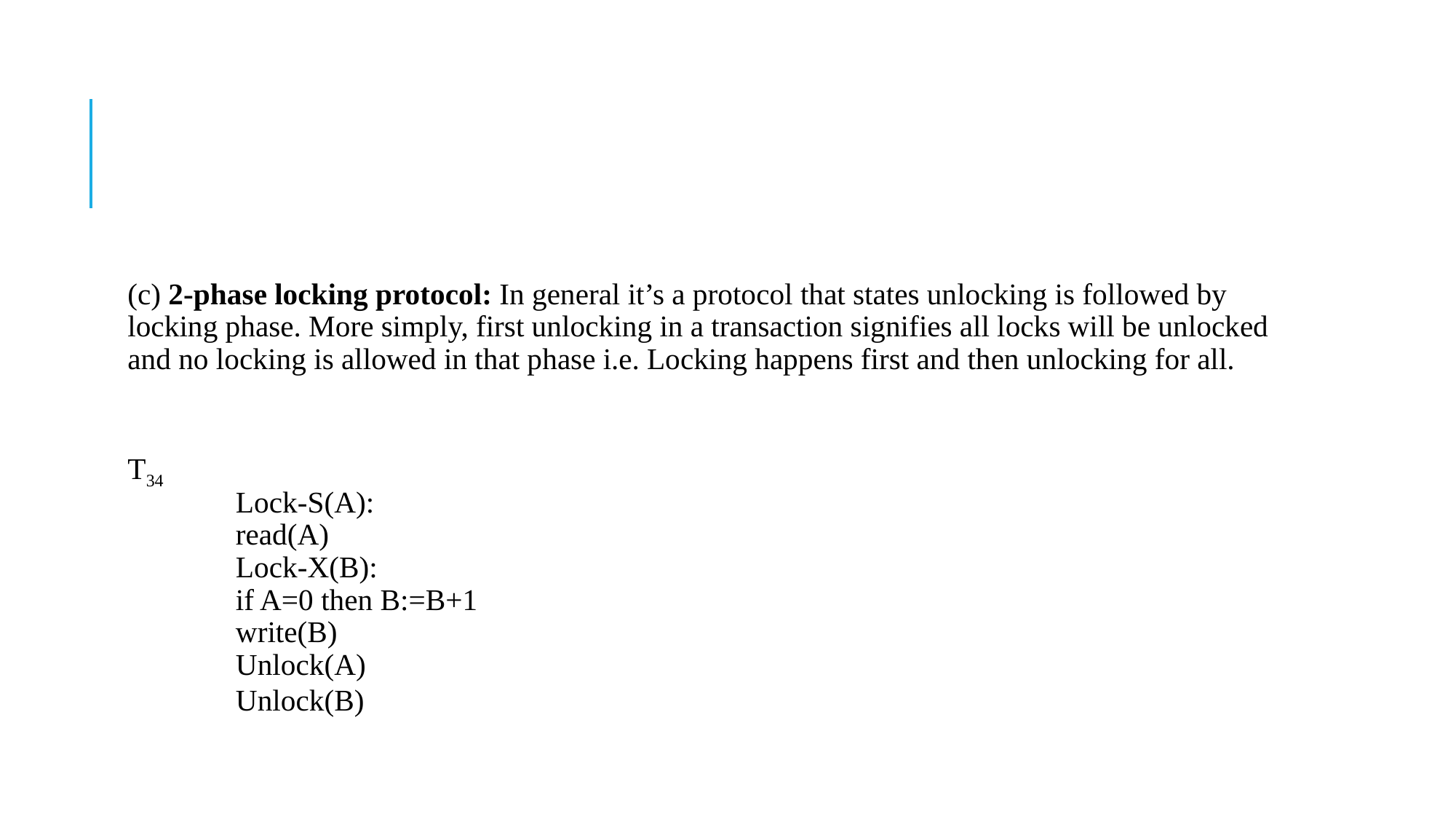

(c) 2-phase locking protocol: In general it’s a protocol that states unlocking is followed by locking phase. More simply, first unlocking in a transaction signifies all locks will be unlocked and no locking is allowed in that phase i.e. Locking happens first and then unlocking for all.

T34
	Lock-S(A):
		read(A)
		Lock-X(B):
			if A=0 then B:=B+1
			write(B)
	Unlock(A)
		Unlock(B)